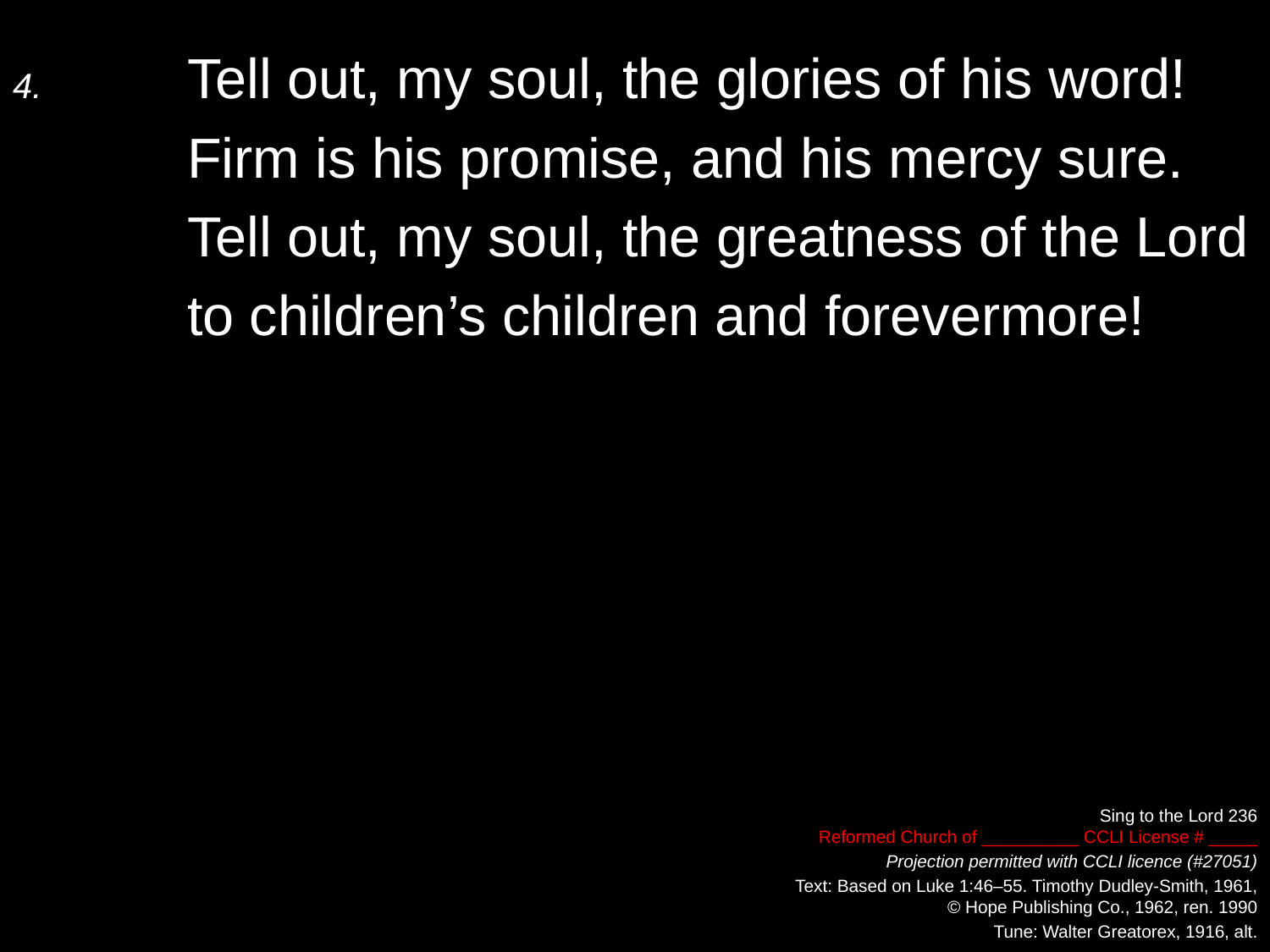

4.	Tell out, my soul, the glories of his word!
	Firm is his promise, and his mercy sure.
	Tell out, my soul, the greatness of the Lord
	to children’s children and forevermore!
Sing to the Lord 236
Reformed Church of __________ CCLI License # _____
Projection permitted with CCLI licence (#27051)
Text: Based on Luke 1:46–55. Timothy Dudley-Smith, 1961,
© Hope Publishing Co., 1962, ren. 1990
Tune: Walter Greatorex, 1916, alt.